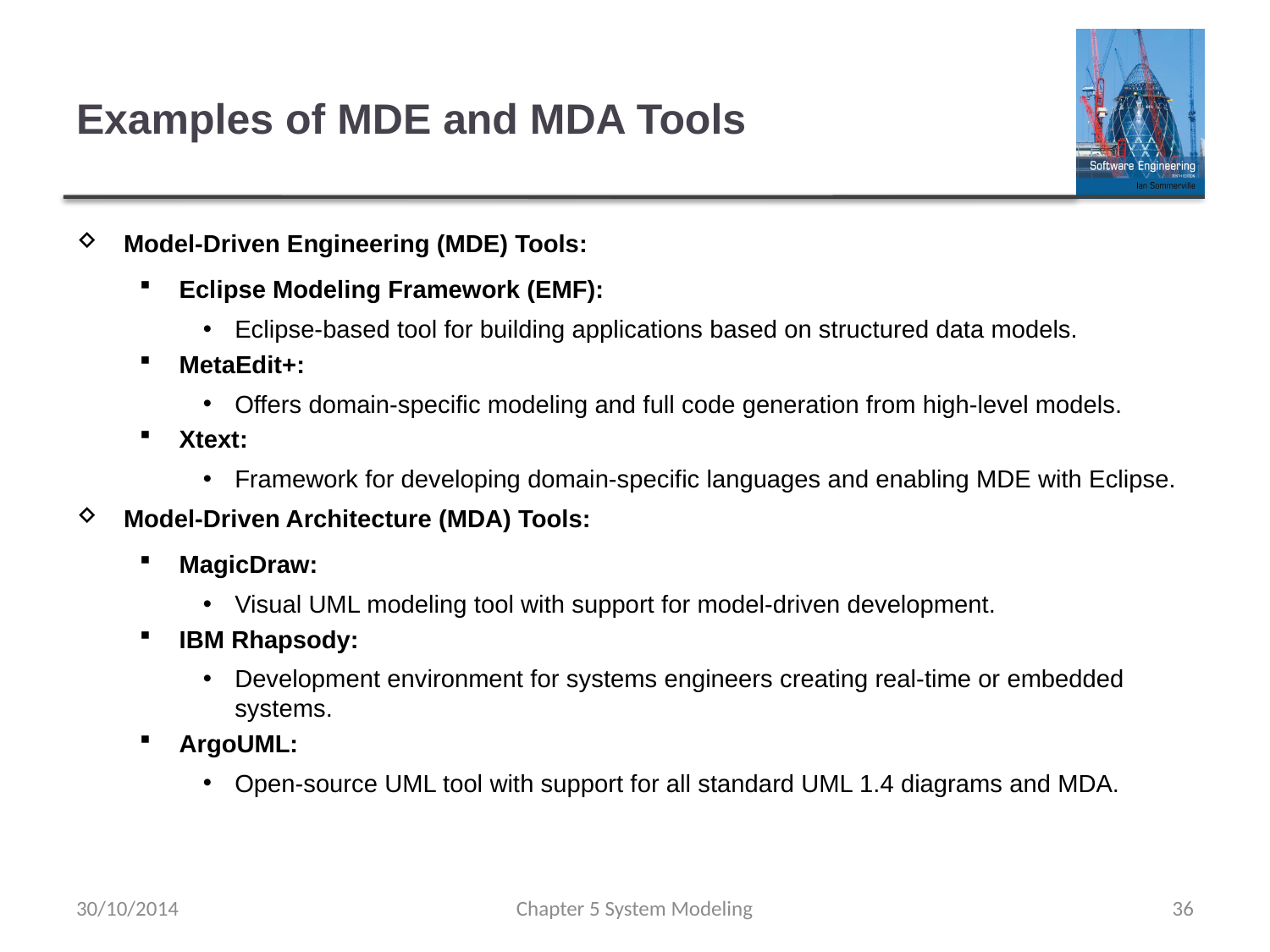

# Examples of MDE and MDA Tools
Model-Driven Engineering (MDE) Tools:
Eclipse Modeling Framework (EMF):
Eclipse-based tool for building applications based on structured data models.
MetaEdit+:
Offers domain-specific modeling and full code generation from high-level models.
Xtext:
Framework for developing domain-specific languages and enabling MDE with Eclipse.
Model-Driven Architecture (MDA) Tools:
MagicDraw:
Visual UML modeling tool with support for model-driven development.
IBM Rhapsody:
Development environment for systems engineers creating real-time or embedded systems.
ArgoUML:
Open-source UML tool with support for all standard UML 1.4 diagrams and MDA.
30/10/2014
Chapter 5 System Modeling
36